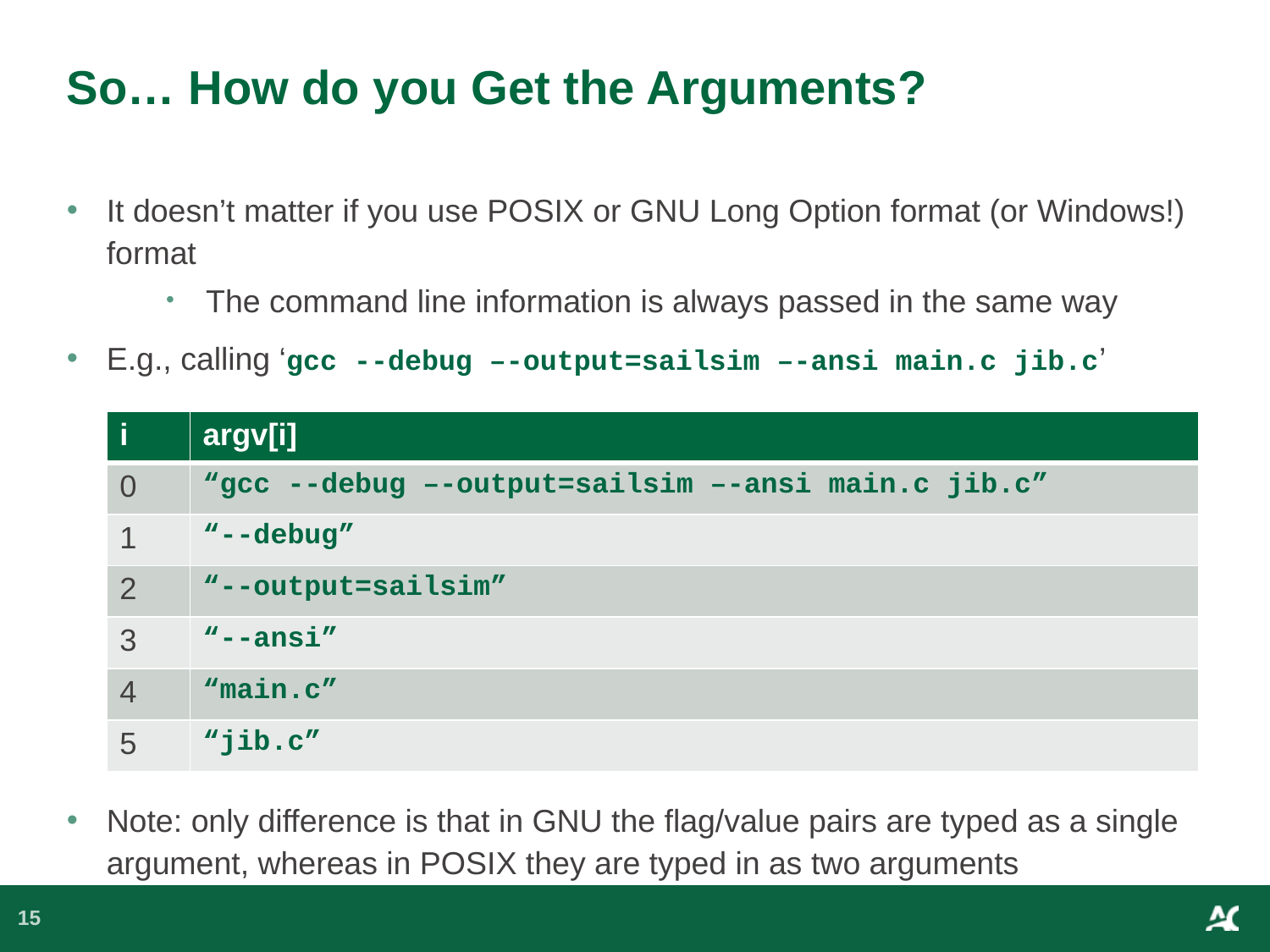

# So… How do you Get the Arguments?
It doesn’t matter if you use POSIX or GNU Long Option format (or Windows!) format
The command line information is always passed in the same way
E.g., calling ‘gcc --debug –-output=sailsim –-ansi main.c jib.c’

Note: only difference is that in GNU the flag/value pairs are typed as a single argument, whereas in POSIX they are typed in as two arguments

| i | argv[i] |
| --- | --- |
| 0 | “gcc --debug –-output=sailsim –-ansi main.c jib.c” |
| 1 | “--debug” |
| 2 | “--output=sailsim” |
| 3 | “--ansi” |
| 4 | “main.c” |
| 5 | “jib.c” |
15